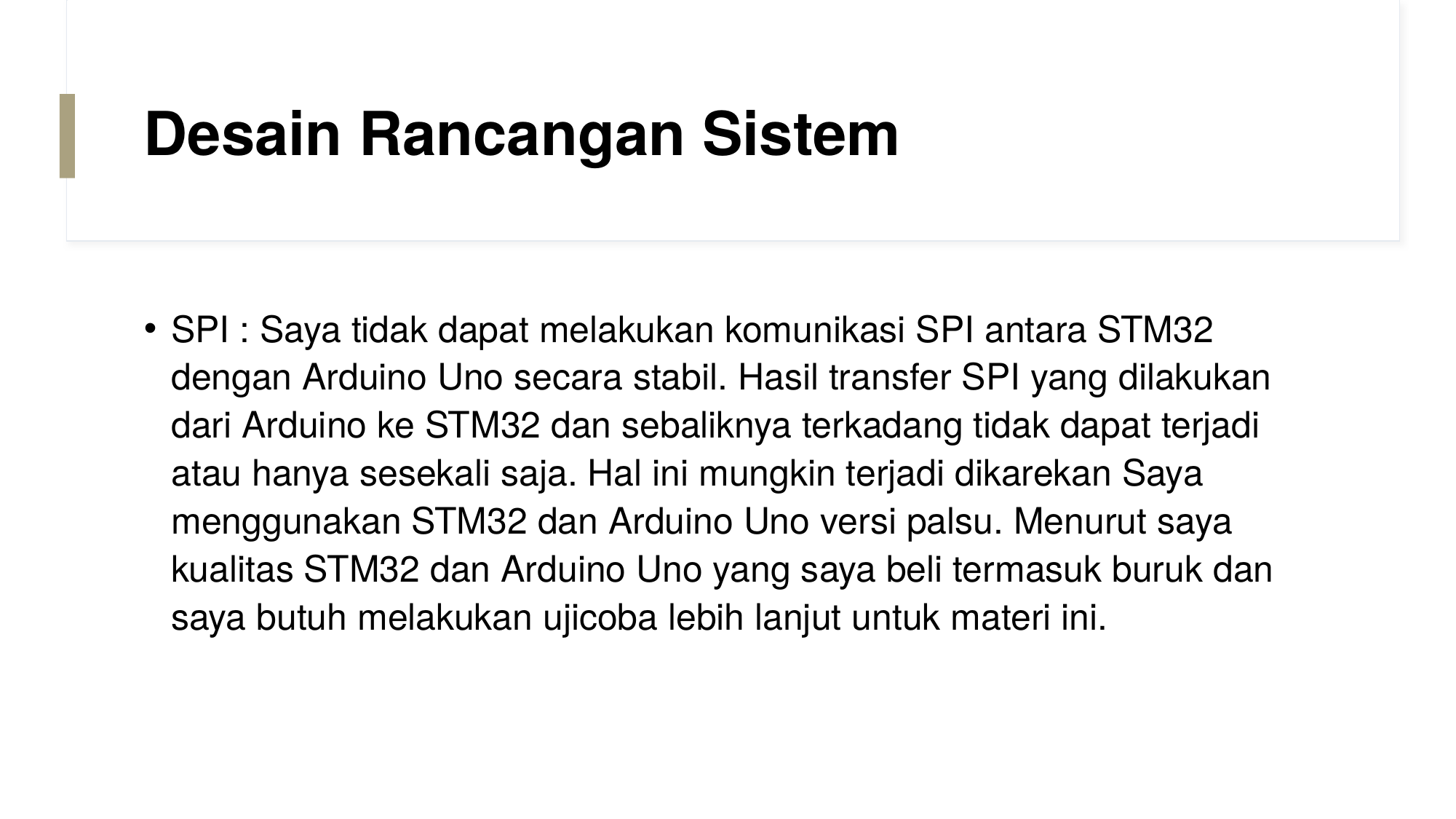

# Desain Rancangan Sistem
SPI : Saya tidak dapat melakukan komunikasi SPI antara STM32 dengan Arduino Uno secara stabil. Hasil transfer SPI yang dilakukan dari Arduino ke STM32 dan sebaliknya terkadang tidak dapat terjadi atau hanya sesekali saja. Hal ini mungkin terjadi dikarekan Saya menggunakan STM32 dan Arduino Uno versi palsu. Menurut saya kualitas STM32 dan Arduino Uno yang saya beli termasuk buruk dan saya butuh melakukan ujicoba lebih lanjut untuk materi ini.